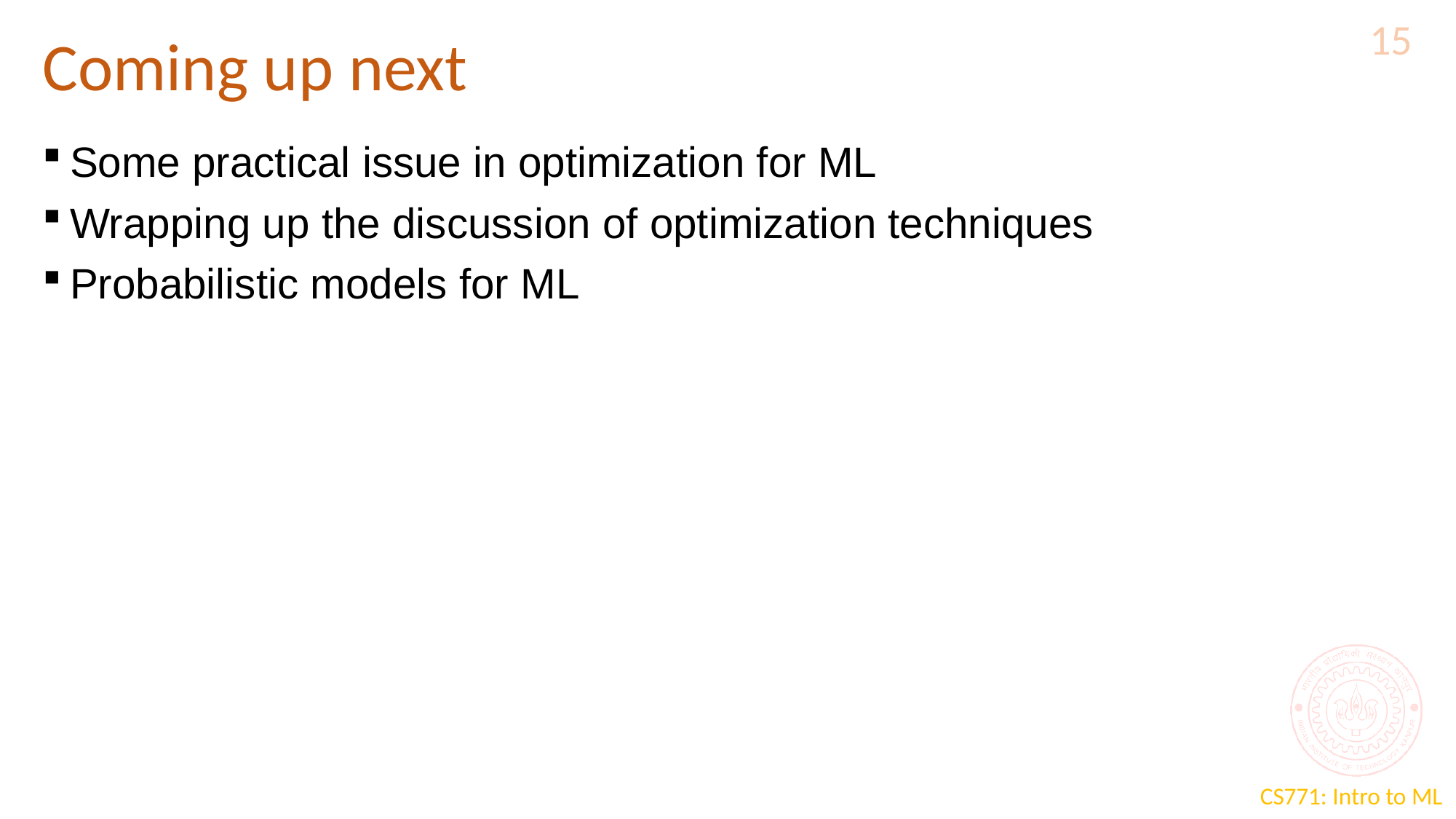

15
# Coming up next
Some practical issue in optimization for ML
Wrapping up the discussion of optimization techniques
Probabilistic models for ML